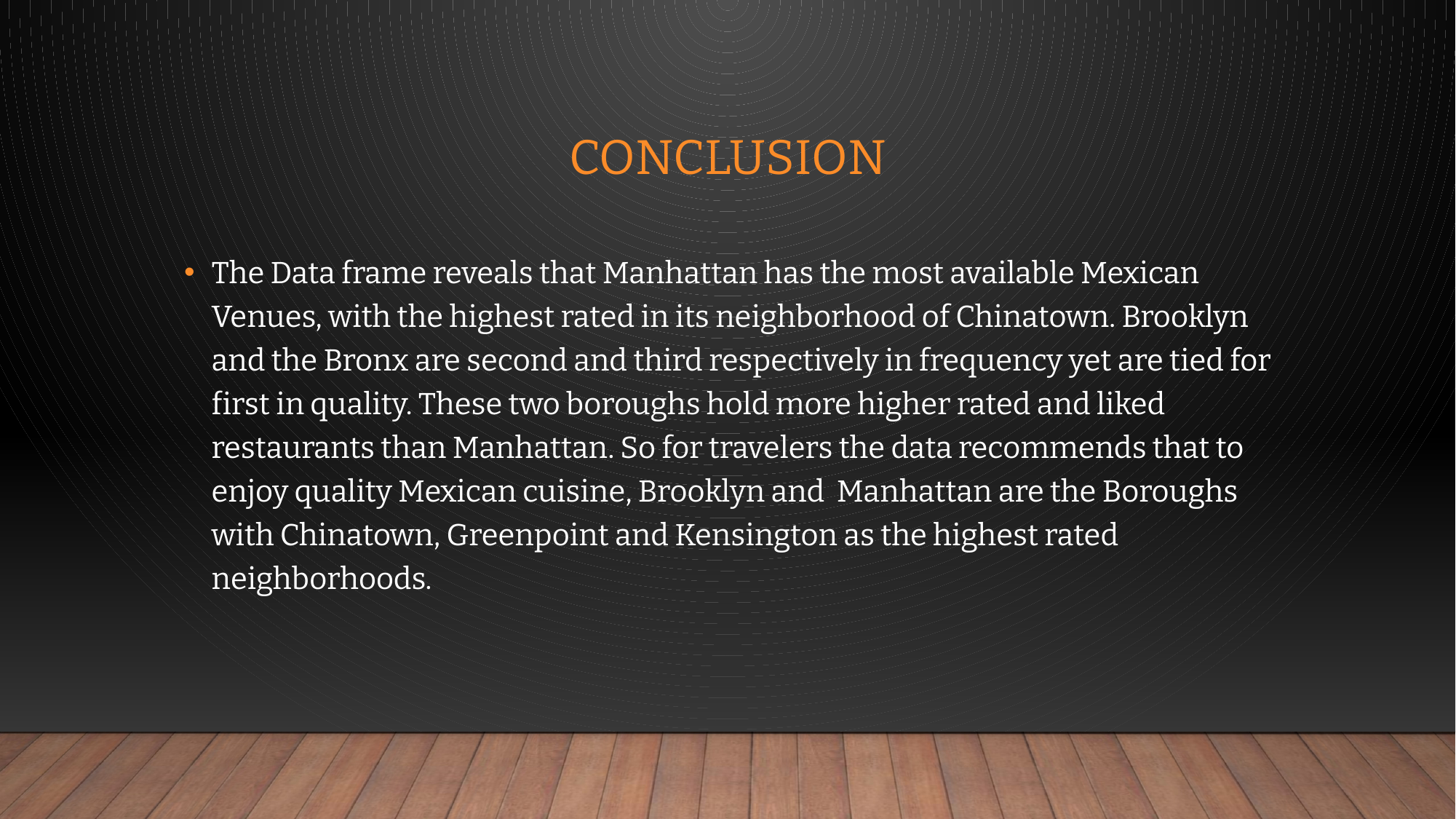

# conclusion
The Data frame reveals that Manhattan has the most available Mexican Venues, with the highest rated in its neighborhood of Chinatown. Brooklyn and the Bronx are second and third respectively in frequency yet are tied for first in quality. These two boroughs hold more higher rated and liked restaurants than Manhattan. So for travelers the data recommends that to enjoy quality Mexican cuisine, Brooklyn and  Manhattan are the Boroughs with Chinatown, Greenpoint and Kensington as the highest rated neighborhoods.